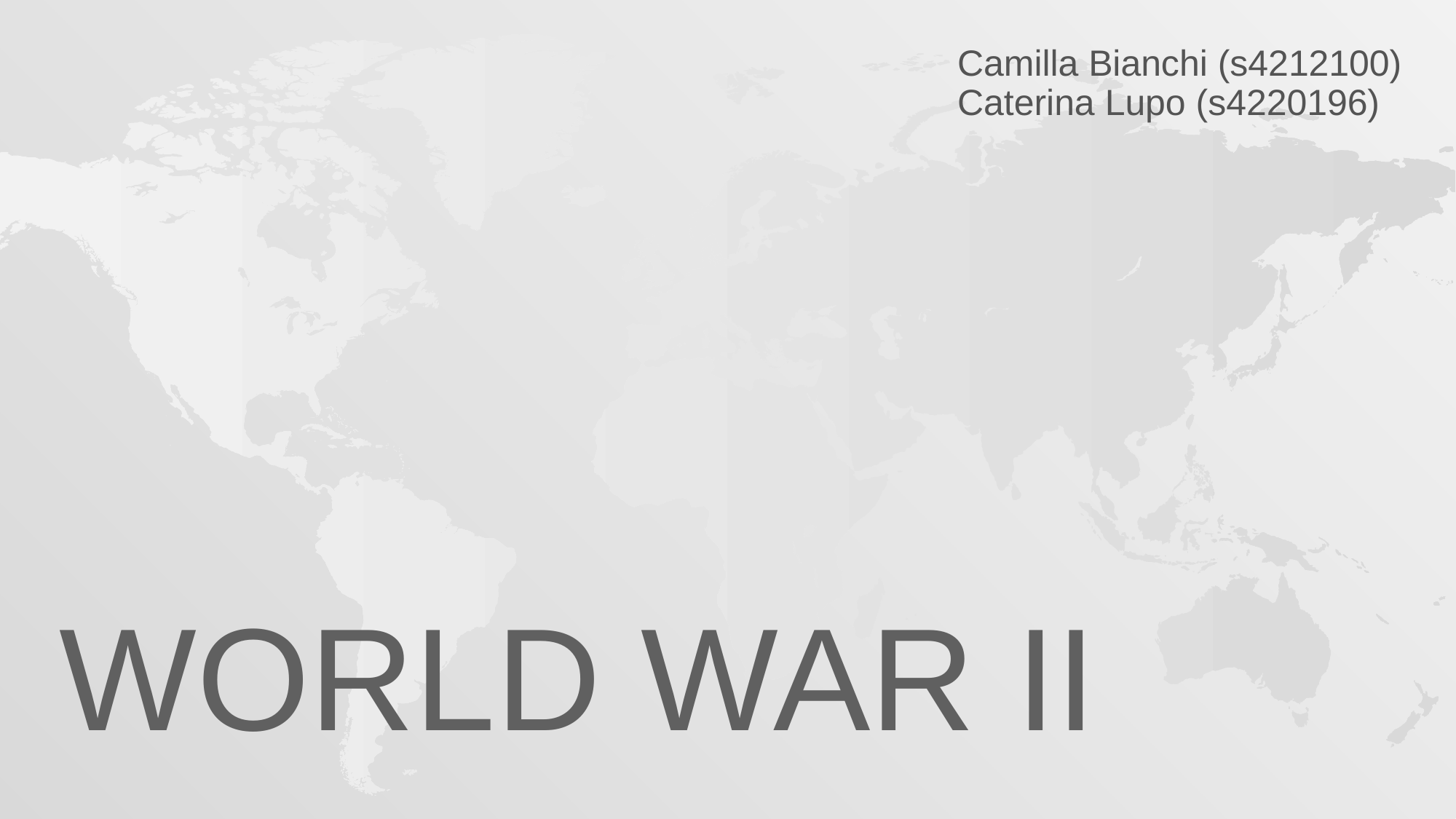

Camilla Bianchi (s4212100)
Caterina Lupo (s4220196)
# World War II